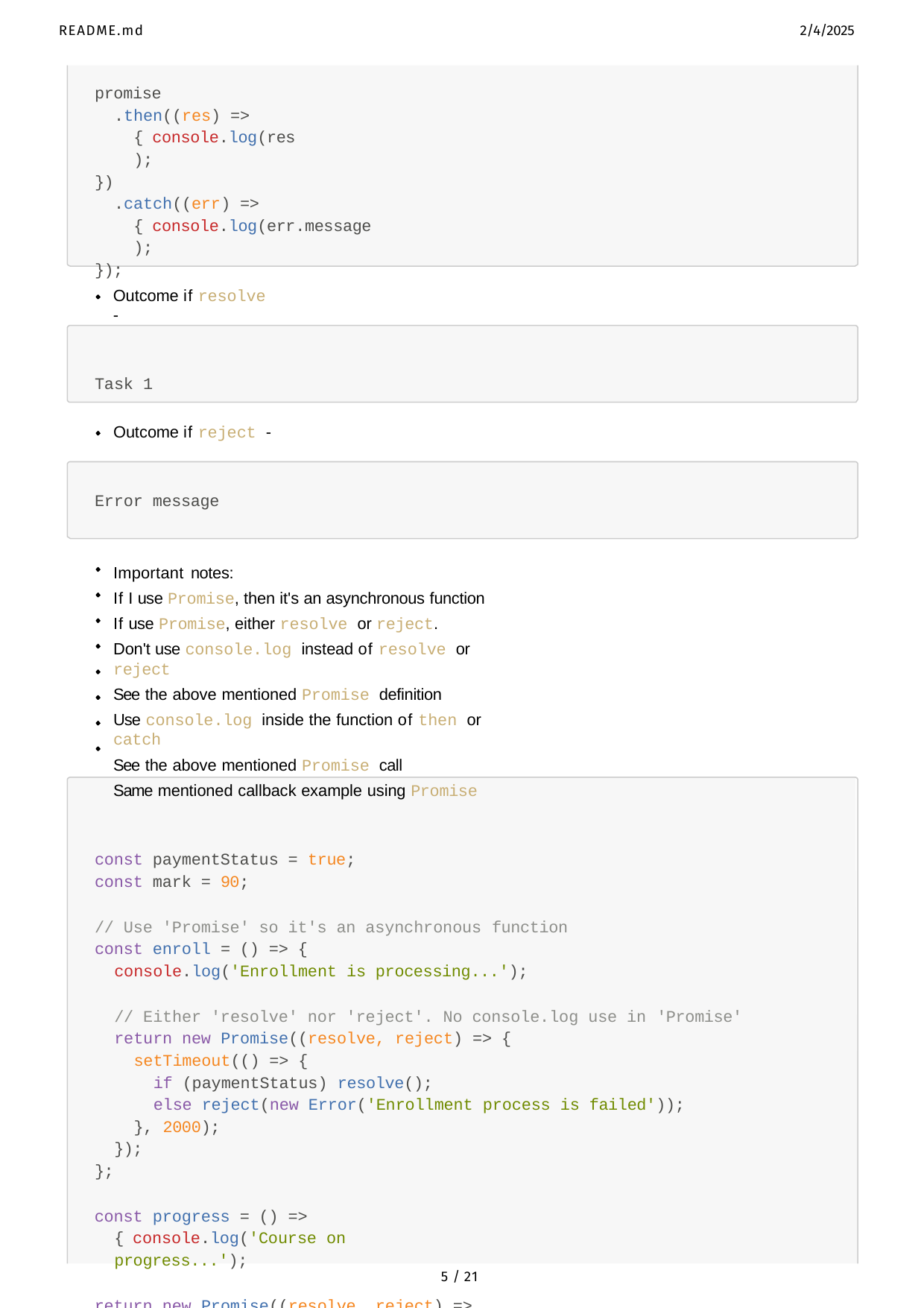

README.md
2/4/2025

promise
.then((res) => { console.log(res);
})
.catch((err) => { console.log(err.message);
});
Outcome if resolve -

Task 1

Outcome if reject -

Error message

Important notes:
If I use Promise, then it's an asynchronous function If use Promise, either resolve or reject.
Don't use console.log instead of resolve or reject
See the above mentioned Promise definition
Use console.log inside the function of then or catch
See the above mentioned Promise call
Same mentioned callback example using Promise

const paymentStatus = true; const mark = 90;

// Use 'Promise' so it's an asynchronous function const enroll = () => {
console.log('Enrollment is processing...');

// Either 'resolve' nor 'reject'. No console.log use in 'Promise' return new Promise((resolve, reject) => {
setTimeout(() => {
if (paymentStatus) resolve();
else reject(new Error('Enrollment process is failed'));
}, 2000);
});
};

const progress = () => { console.log('Course on progress...');

return new Promise((resolve, reject) => {

5 / 21